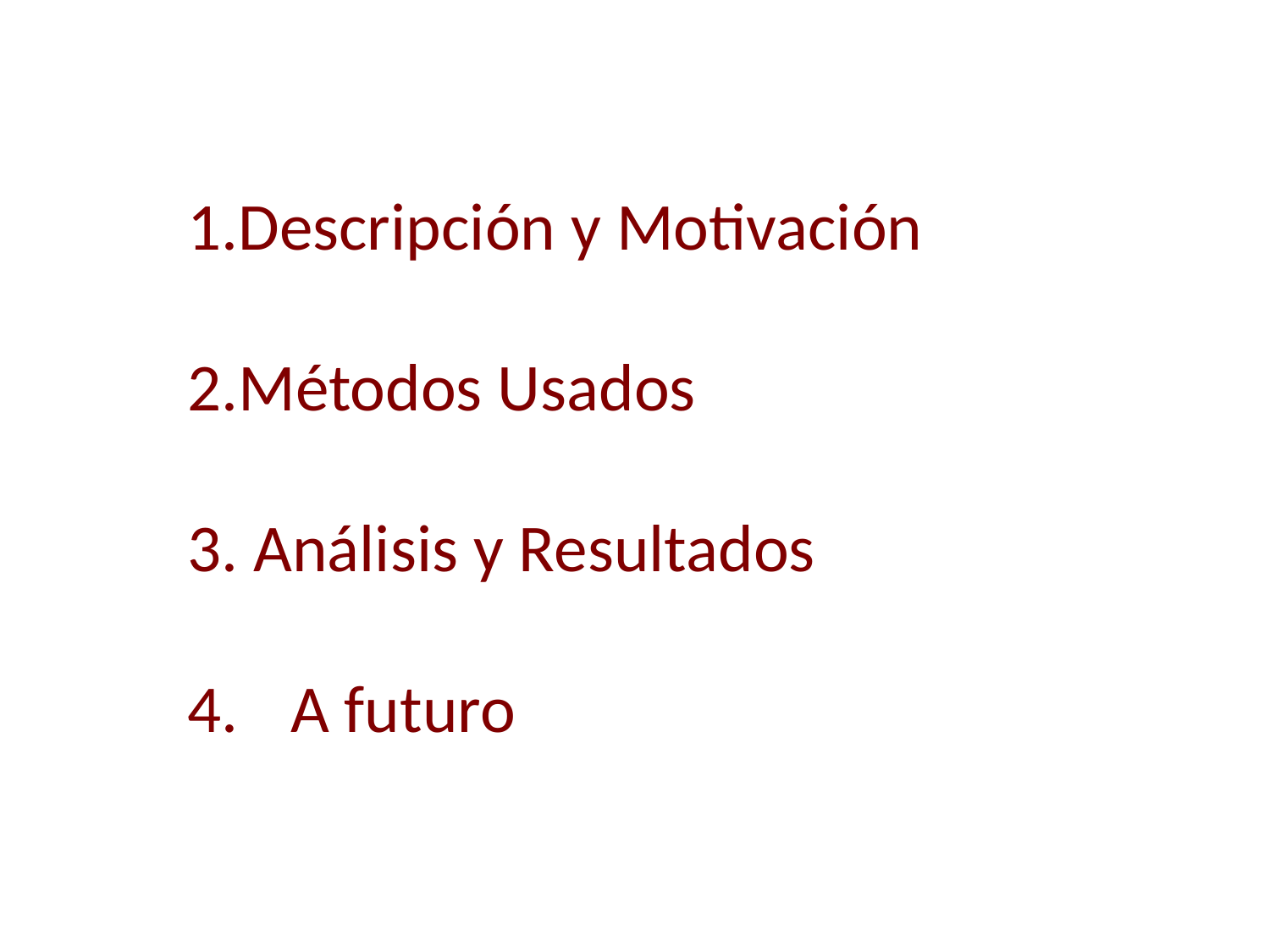

Descripción y Motivación

Métodos Usados

3. Análisis y Resultados

A futuro